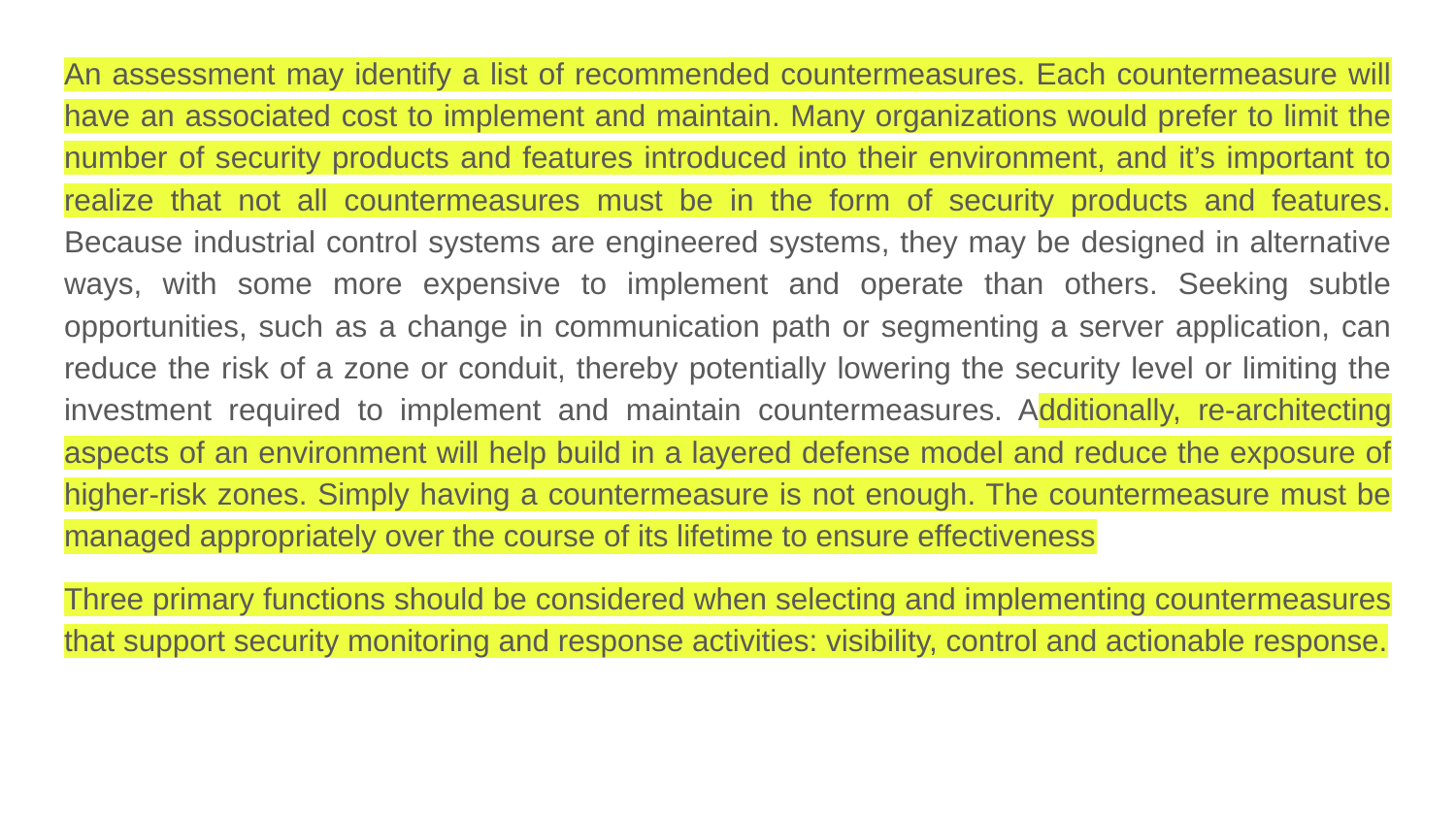

An assessment may identify a list of recommended countermeasures. Each countermeasure will have an associated cost to implement and maintain. Many organizations would prefer to limit the number of security products and features introduced into their environment, and it’s important to realize that not all countermeasures must be in the form of security products and features. Because industrial control systems are engineered systems, they may be designed in alternative ways, with some more expensive to implement and operate than others. Seeking subtle opportunities, such as a change in communication path or segmenting a server application, can reduce the risk of a zone or conduit, thereby potentially lowering the security level or limiting the investment required to implement and maintain countermeasures. Additionally, re-architecting aspects of an environment will help build in a layered defense model and reduce the exposure of higher-risk zones. Simply having a countermeasure is not enough. The countermeasure must be managed appropriately over the course of its lifetime to ensure effectiveness
Three primary functions should be considered when selecting and implementing countermeasures that support security monitoring and response activities: visibility, control and actionable response.